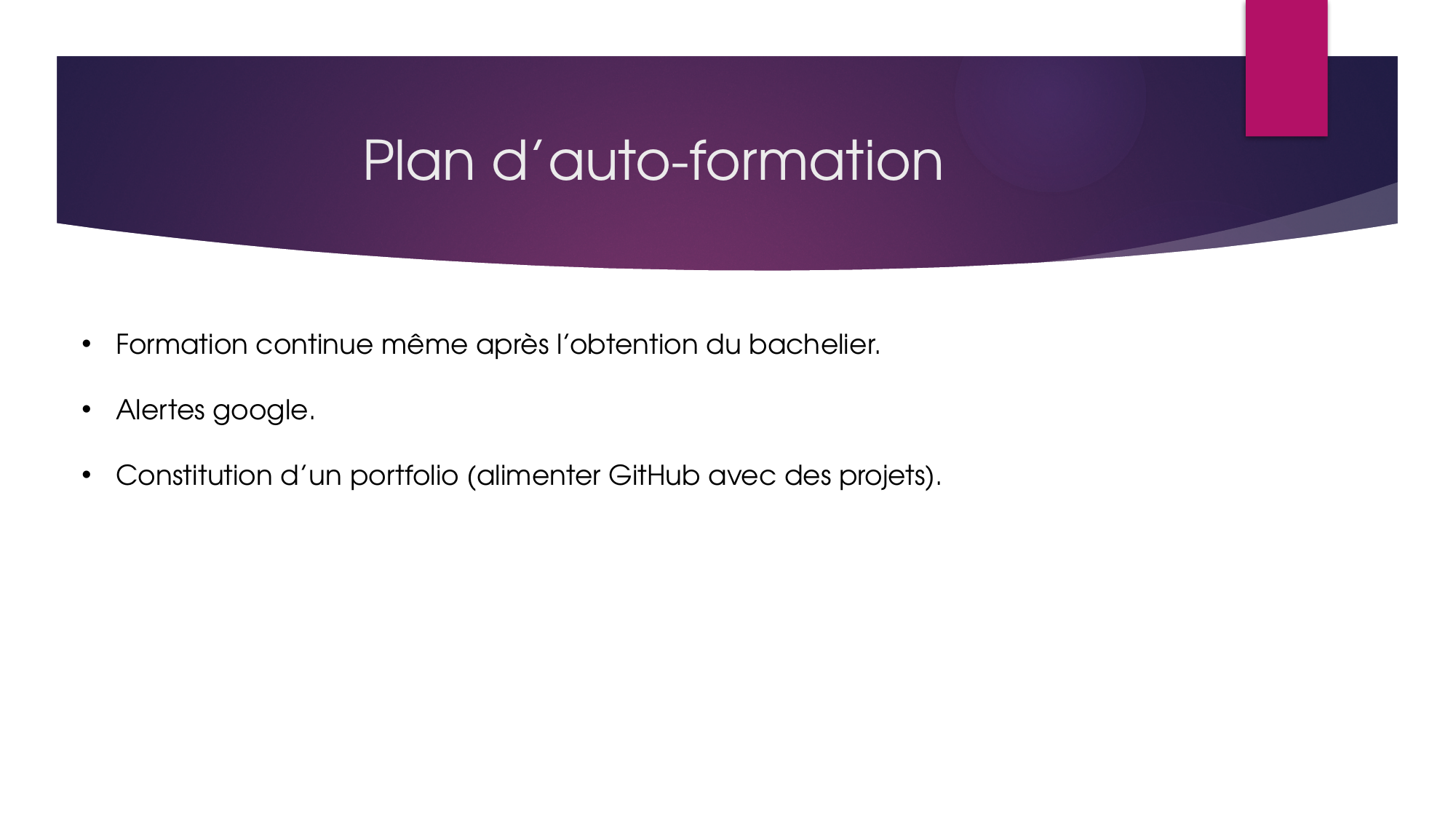

# Plan d’auto-formation

Formation continue même après l’obtention du bachelier.

Alertes google.

Constitution d’un portfolio (alimenter GitHub avec des projets).